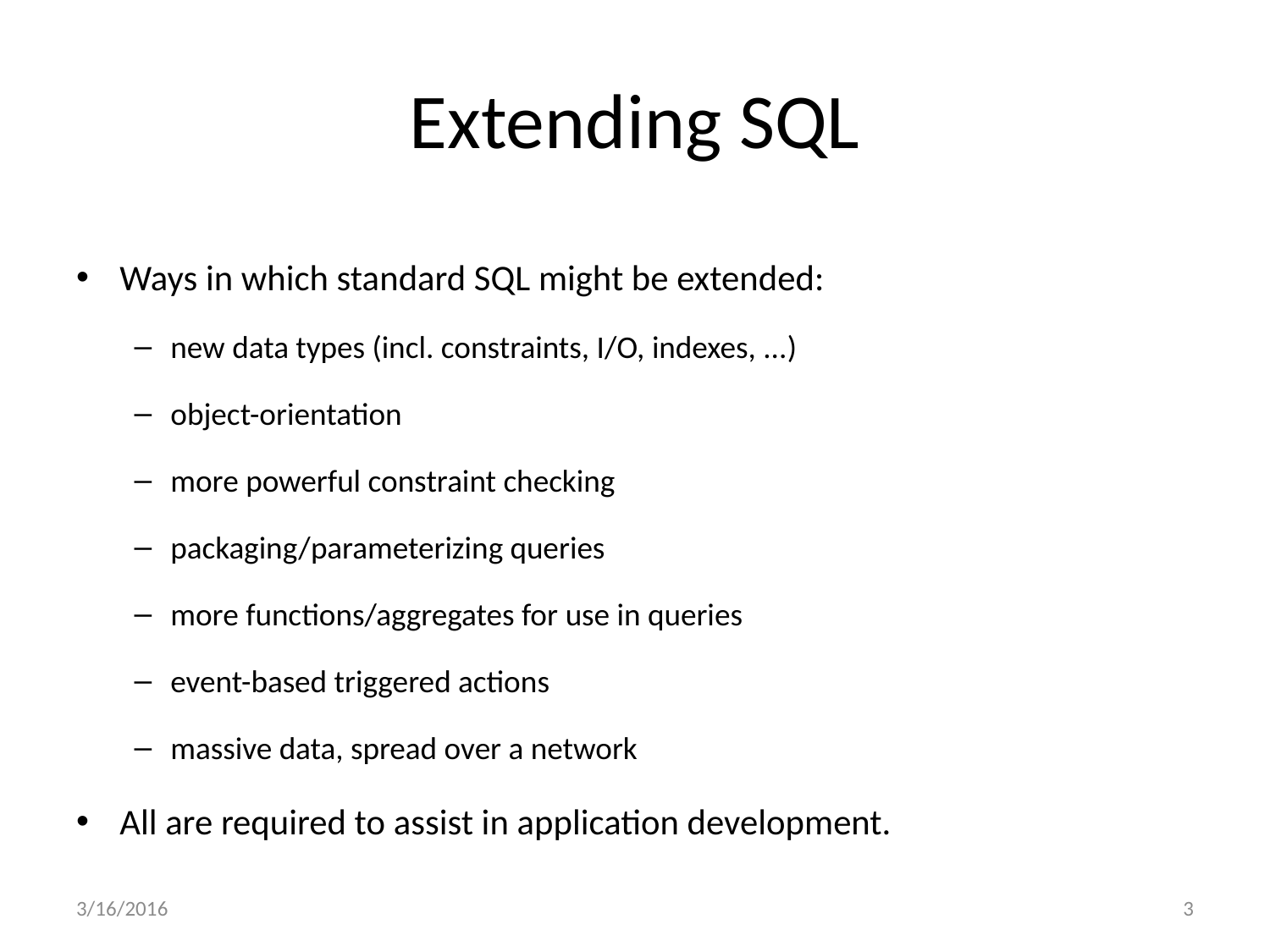

# Extending SQL
Ways in which standard SQL might be extended:
new data types (incl. constraints, I/O, indexes, ...)
object-orientation
more powerful constraint checking
packaging/parameterizing queries
more functions/aggregates for use in queries
event-based triggered actions
massive data, spread over a network
All are required to assist in application development.
3/16/2016
3